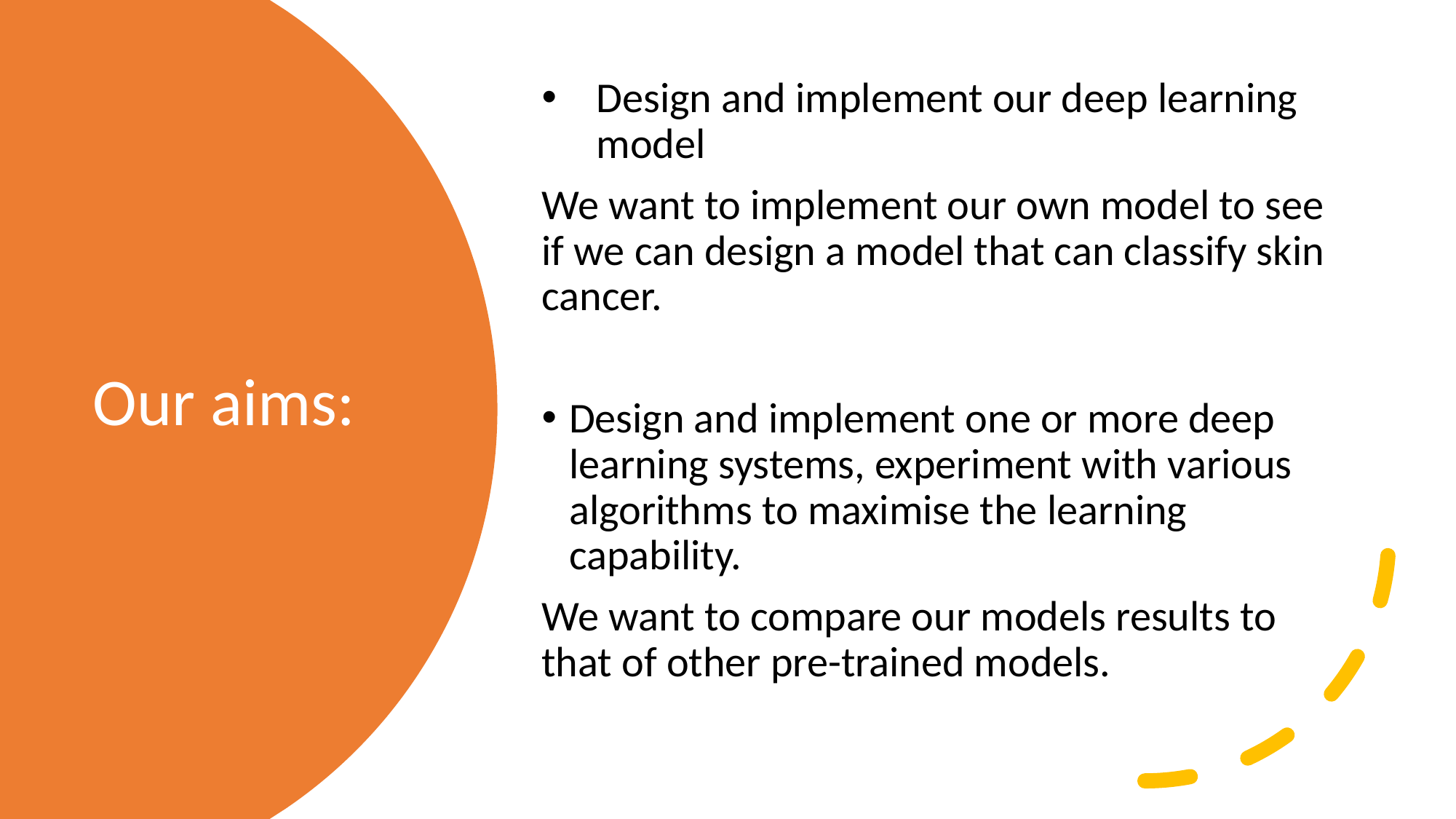

Design and implement our deep learning model
We want to implement our own model to see if we can design a model that can classify skin cancer.

Design and implement one or more deep learning systems, experiment with various algorithms to maximise the learning capability.
We want to compare our models results to that of other pre-trained models.

# Our aims: